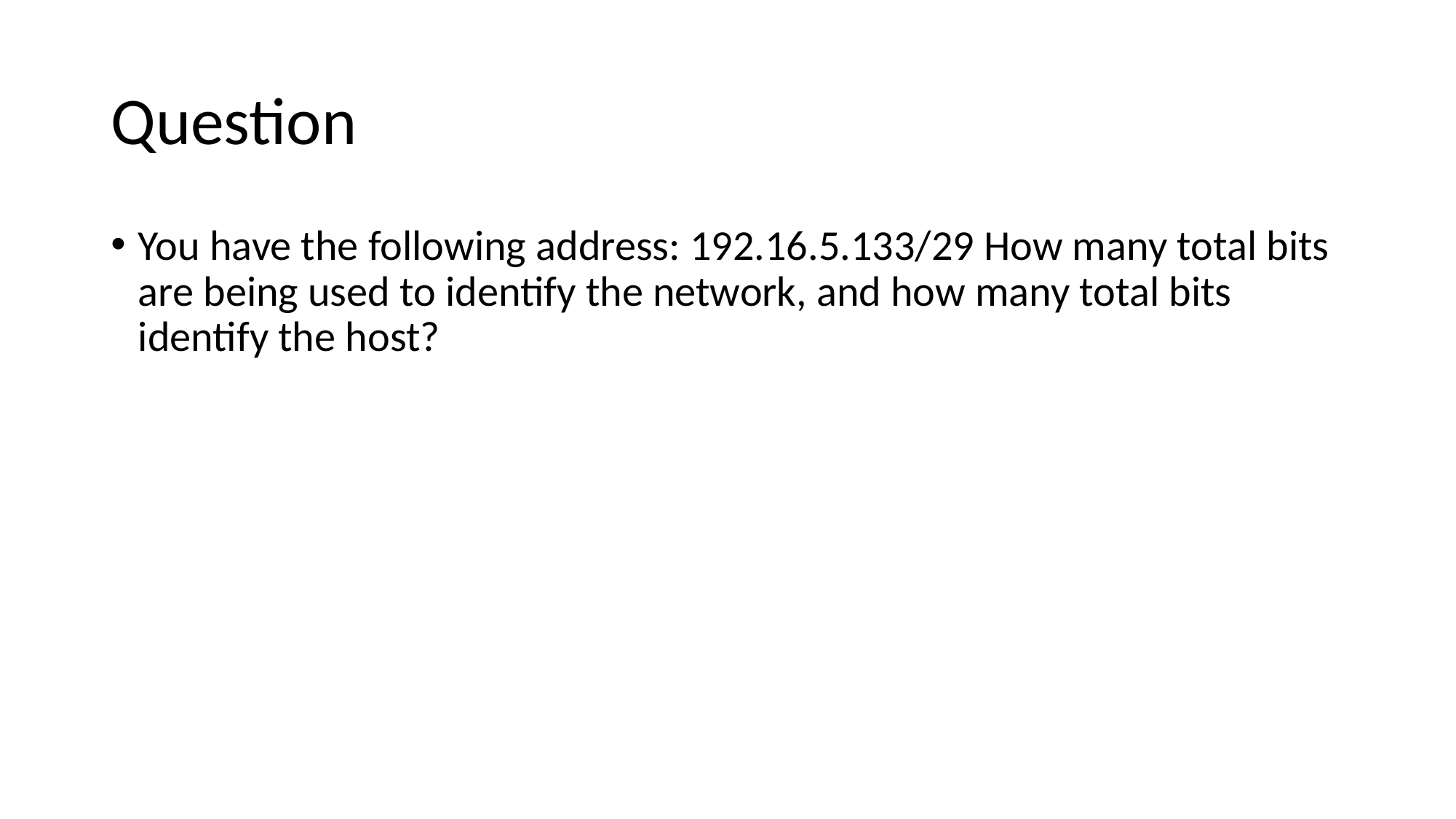

# Question
You have the following address: 192.16.5.133/29 How many total bits are being used to identify the network, and how many total bits identify the host?